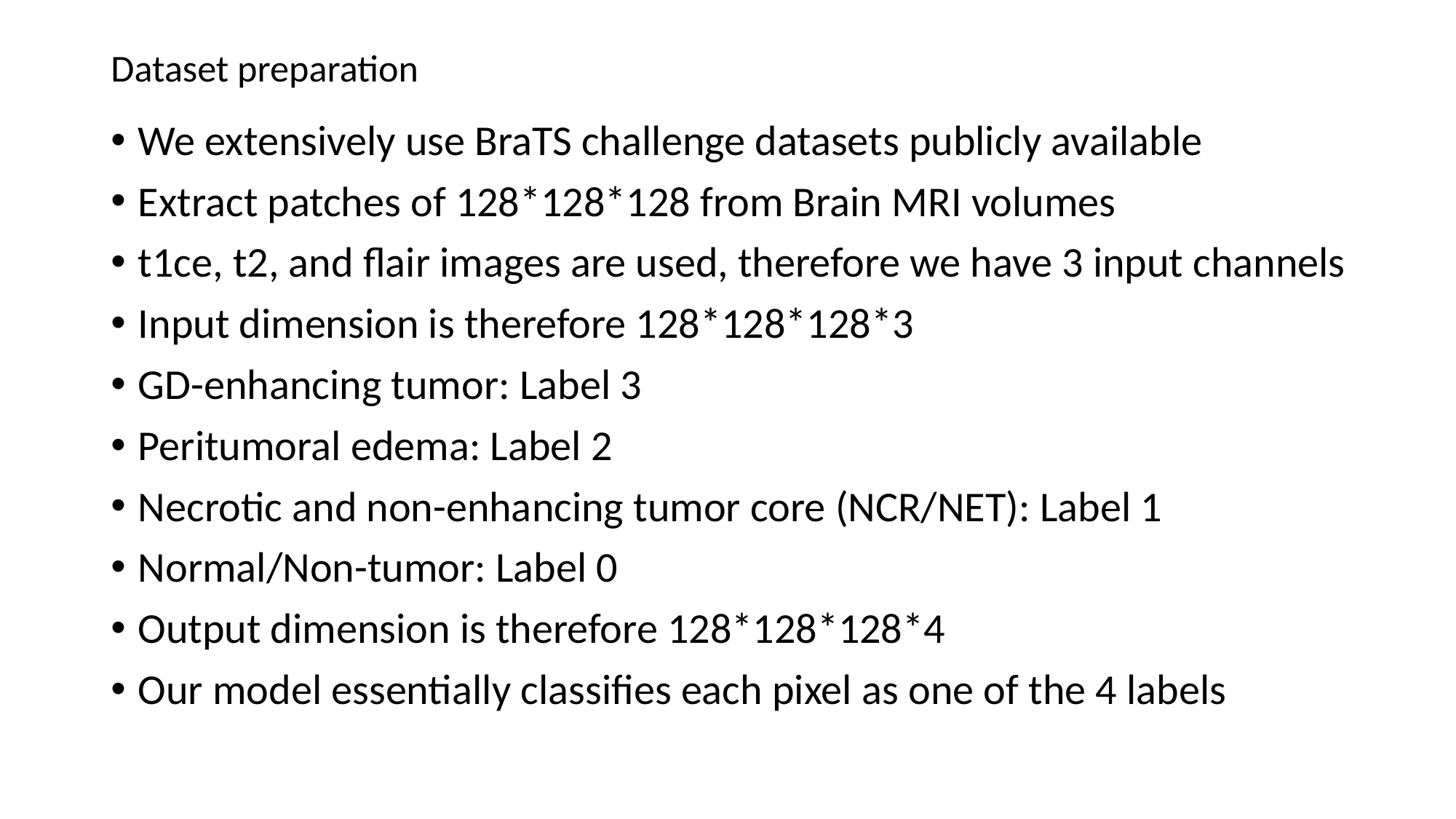

# Dataset preparation
We extensively use BraTS challenge datasets publicly available
Extract patches of 128*128*128 from Brain MRI volumes
t1ce, t2, and flair images are used, therefore we have 3 input channels
Input dimension is therefore 128*128*128*3
GD-enhancing tumor: Label 3
Peritumoral edema: Label 2
Necrotic and non-enhancing tumor core (NCR/NET): Label 1
Normal/Non-tumor: Label 0
Output dimension is therefore 128*128*128*4
Our model essentially classifies each pixel as one of the 4 labels